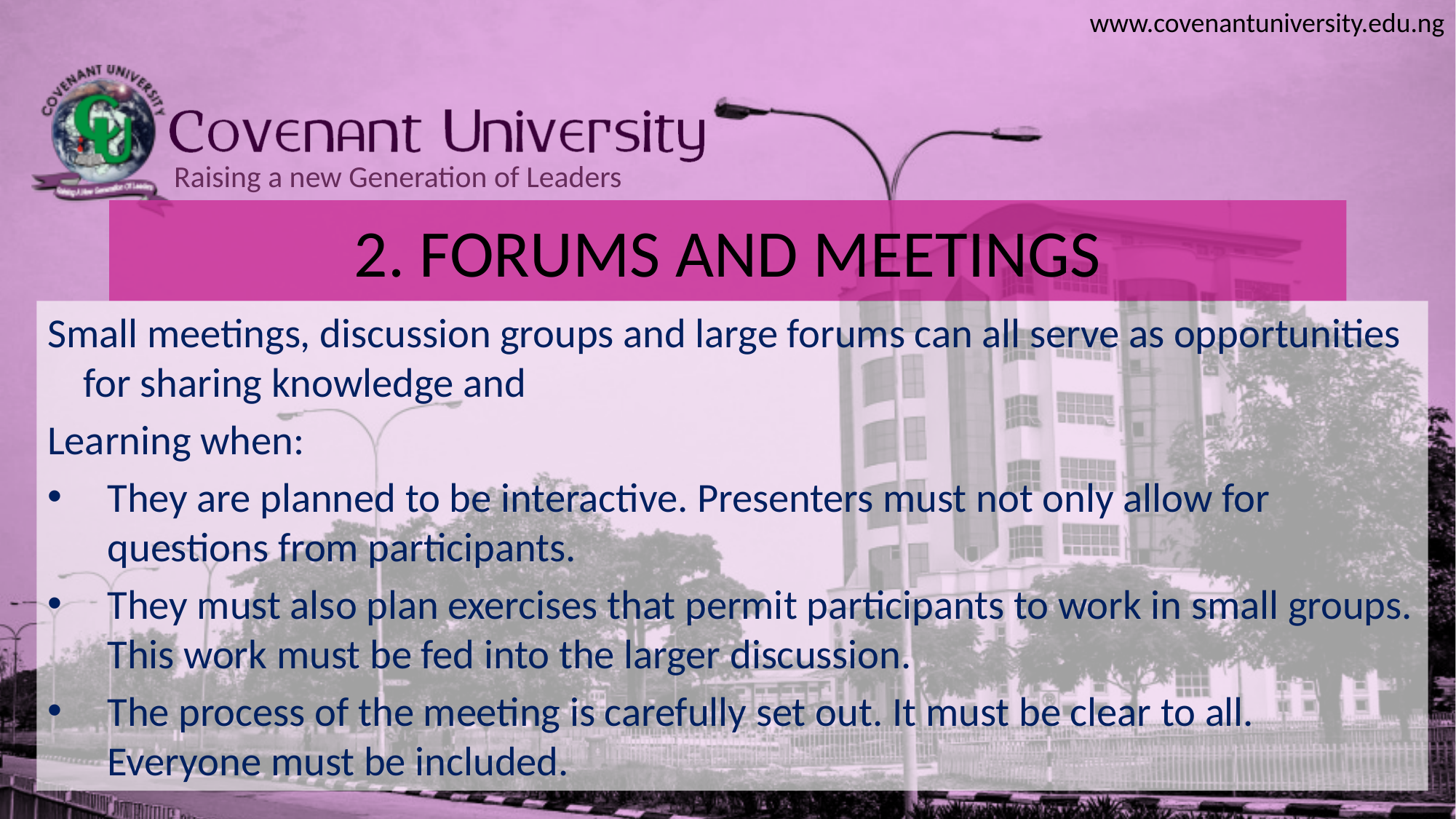

# 2. FORUMS AND MEETINGS
Small meetings, discussion groups and large forums can all serve as opportunities for sharing knowledge and
Learning when:
They are planned to be interactive. Presenters must not only allow for questions from participants.
They must also plan exercises that permit participants to work in small groups. This work must be fed into the larger discussion.
The process of the meeting is carefully set out. It must be clear to all. Everyone must be included.